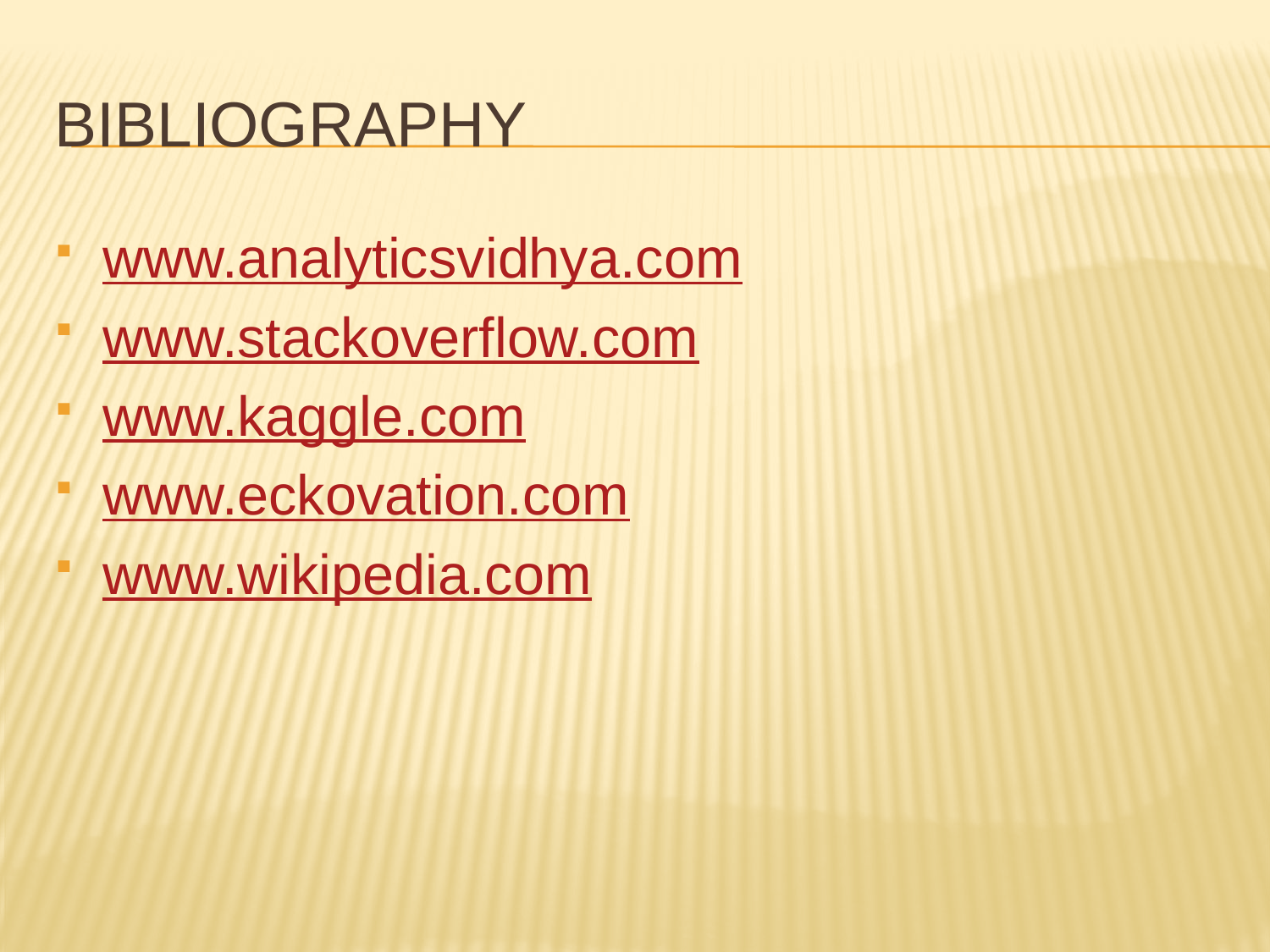

# BIBLIOGRAPHY
www.analyticsvidhya.com
www.stackoverflow.com
www.kaggle.com
www.eckovation.com
www.wikipedia.com